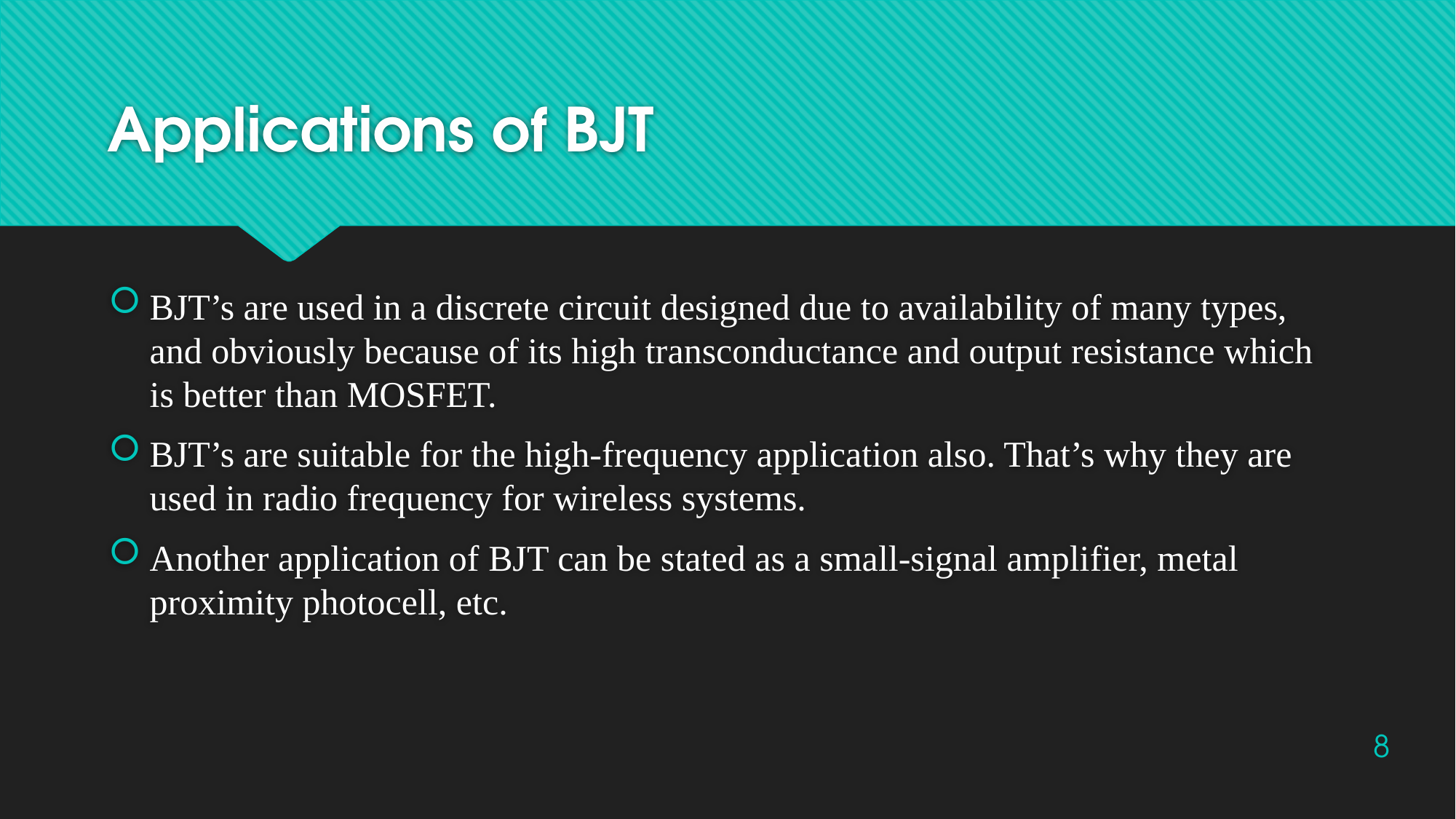

# Applications of BJT
BJT’s are used in a discrete circuit designed due to availability of many types, and obviously because of its high transconductance and output resistance which is better than MOSFET.
BJT’s are suitable for the high-frequency application also. That’s why they are used in radio frequency for wireless systems.
Another application of BJT can be stated as a small-signal amplifier, metal proximity photocell, etc.

8